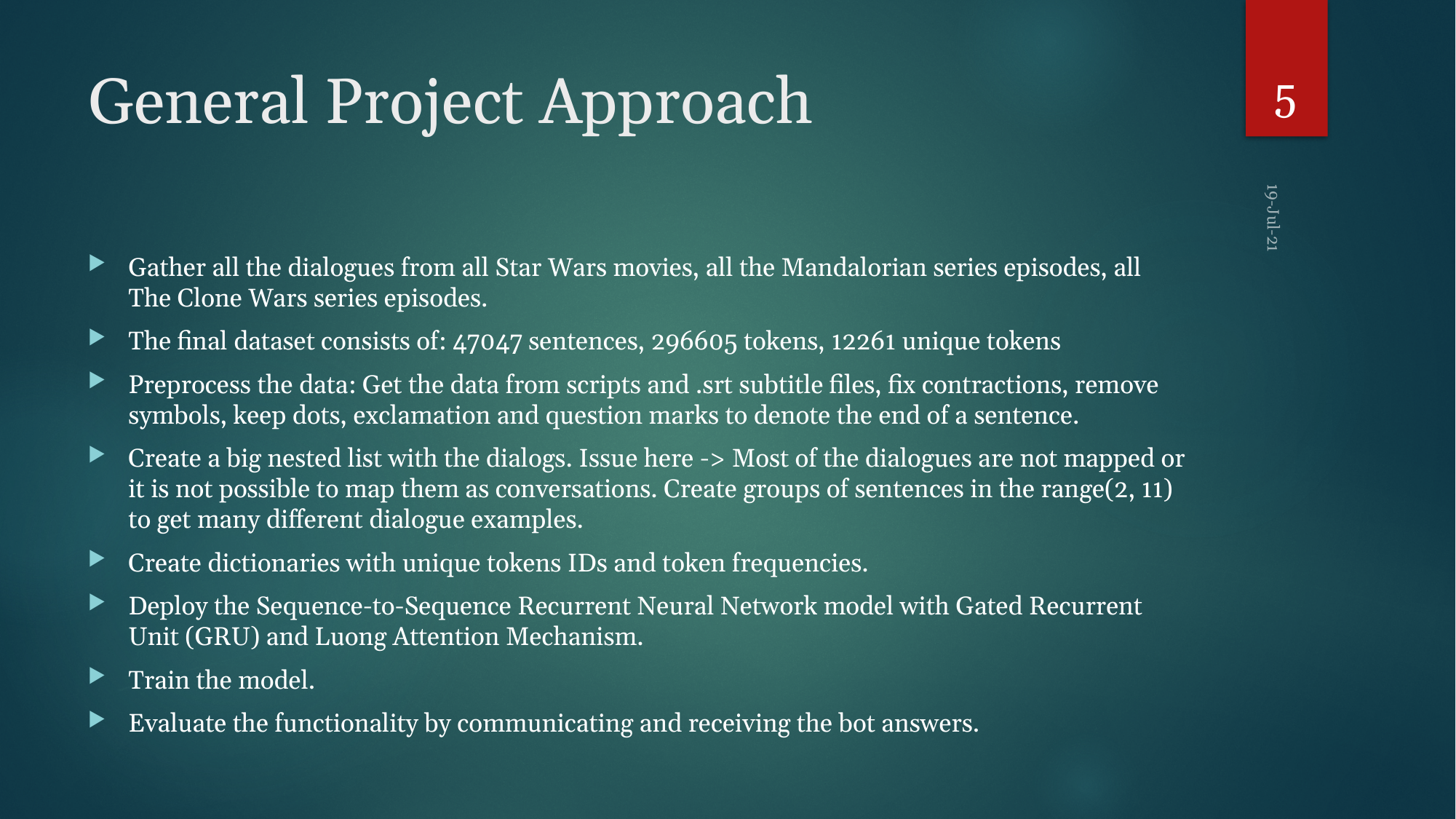

5
# General Project Approach
19-Jul-21
Gather all the dialogues from all Star Wars movies, all the Mandalorian series episodes, all The Clone Wars series episodes.
The final dataset consists of: 47047 sentences, 296605 tokens, 12261 unique tokens
Preprocess the data: Get the data from scripts and .srt subtitle files, fix contractions, remove symbols, keep dots, exclamation and question marks to denote the end of a sentence.
Create a big nested list with the dialogs. Issue here -> Most of the dialogues are not mapped or it is not possible to map them as conversations. Create groups of sentences in the range(2, 11) to get many different dialogue examples.
Create dictionaries with unique tokens IDs and token frequencies.
Deploy the Sequence-to-Sequence Recurrent Neural Network model with Gated Recurrent Unit (GRU) and Luong Attention Mechanism.
Train the model.
Evaluate the functionality by communicating and receiving the bot answers.